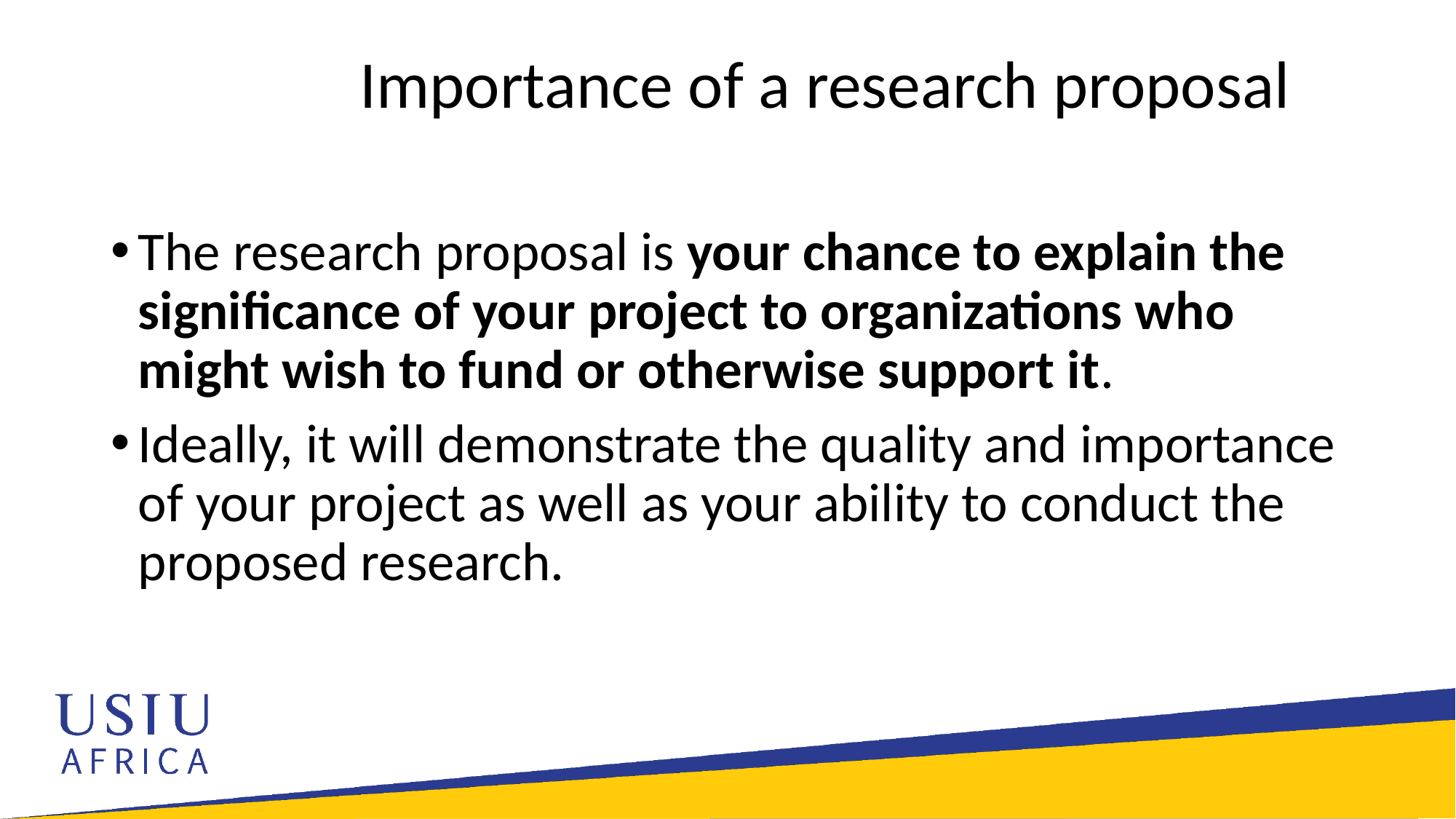

# Importance of a research proposal
The research proposal is your chance to explain the significance of your project to organizations who might wish to fund or otherwise support it.
Ideally, it will demonstrate the quality and importance of your project as well as your ability to conduct the proposed research.